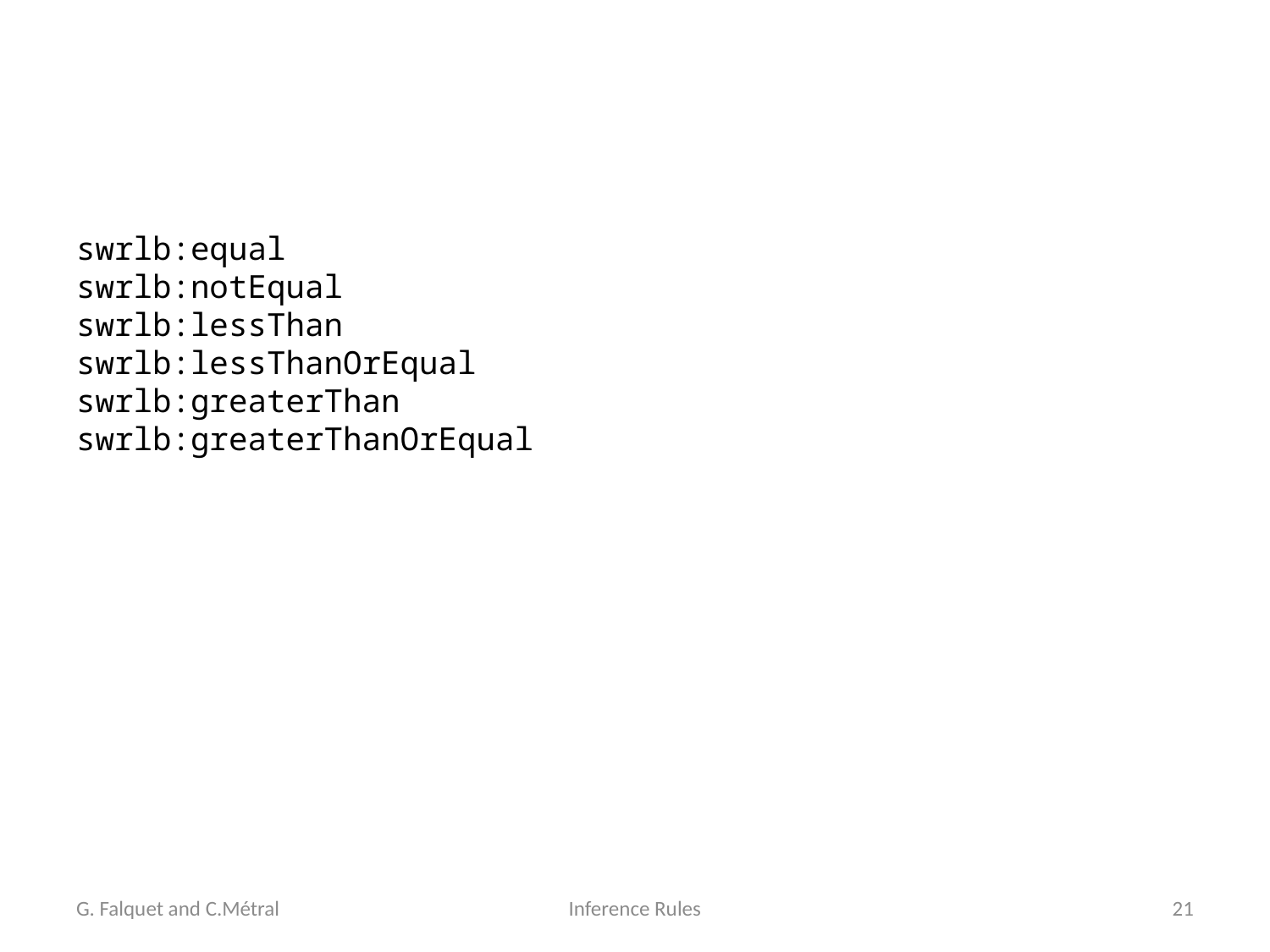

#
swrlb:equal
swrlb:notEqual
swrlb:lessThan
swrlb:lessThanOrEqual
swrlb:greaterThan
swrlb:greaterThanOrEqual
G. Falquet and C.Métral
Inference Rules
21